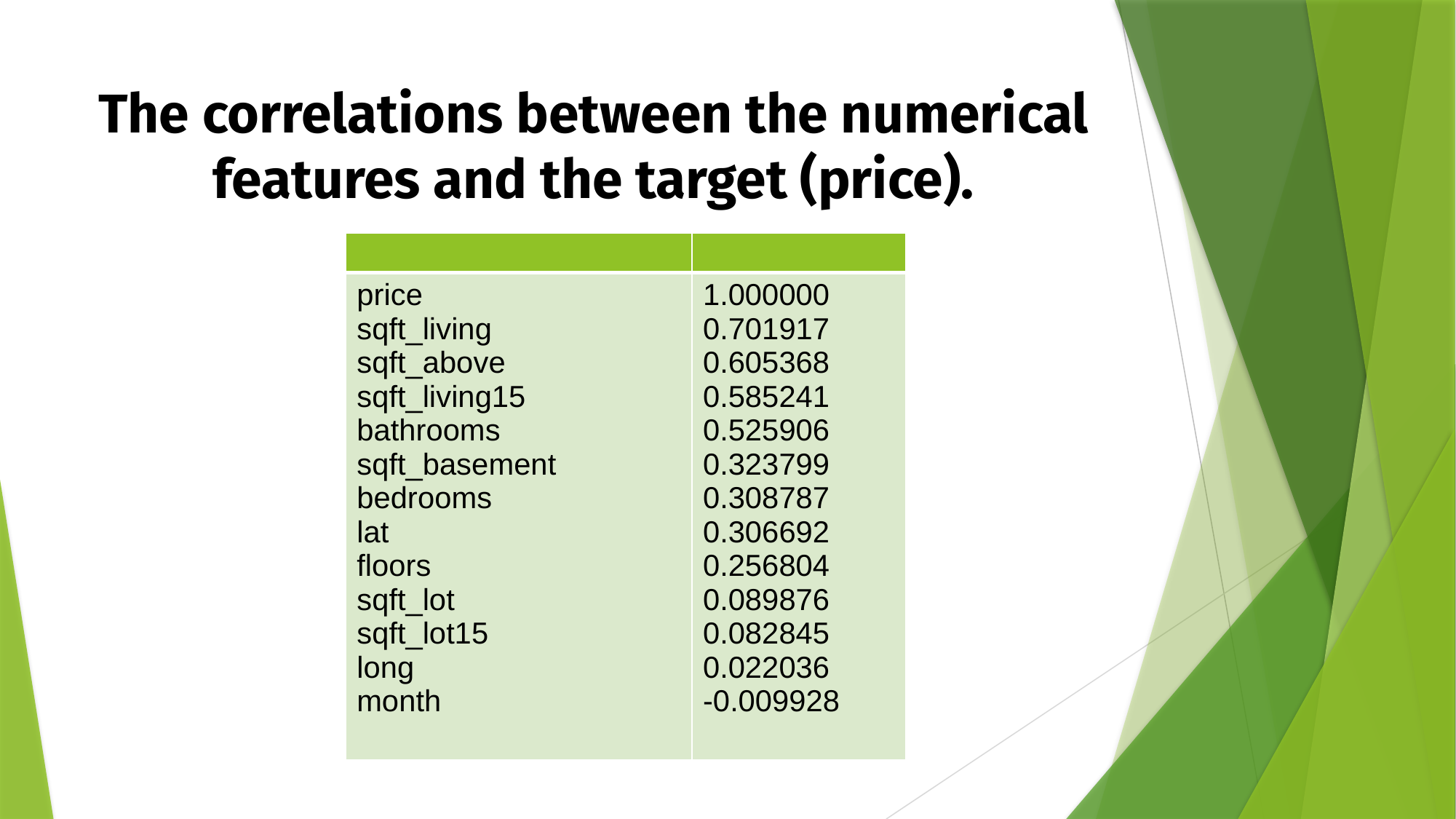

# The correlations between the numerical features and the target (price).
|  |  |
| --- | --- |
| price sqft\_living sqft\_above sqft\_living15 bathrooms sqft\_basement bedrooms lat floors sqft\_lot sqft\_lot15 long month | 1.000000 0.701917 0.605368 0.585241 0.525906 0.323799 0.308787 0.306692 0.256804 0.089876 0.082845 0.022036 -0.009928 |